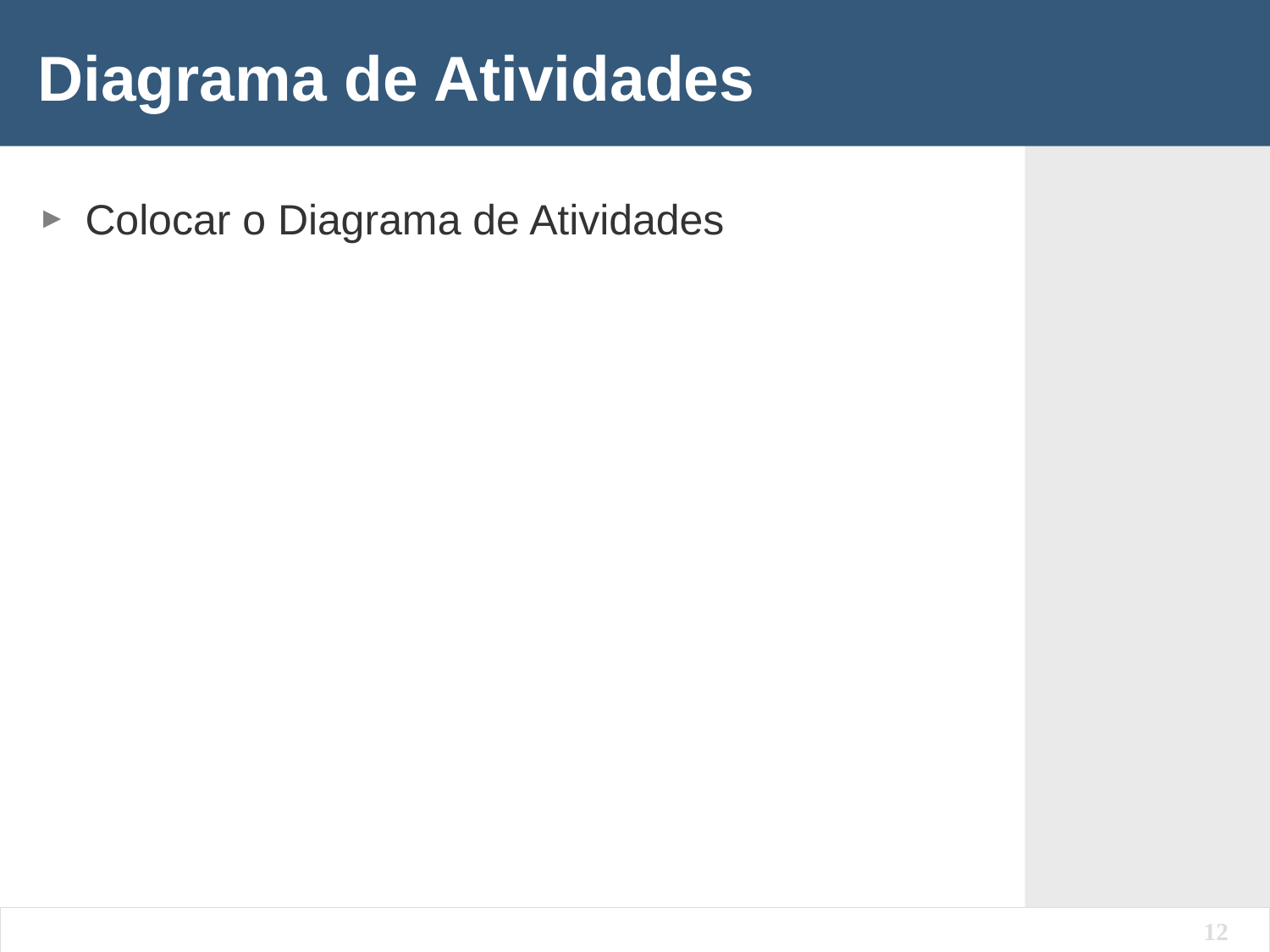

# Diagrama de Atividades
Colocar o Diagrama de Atividades
12